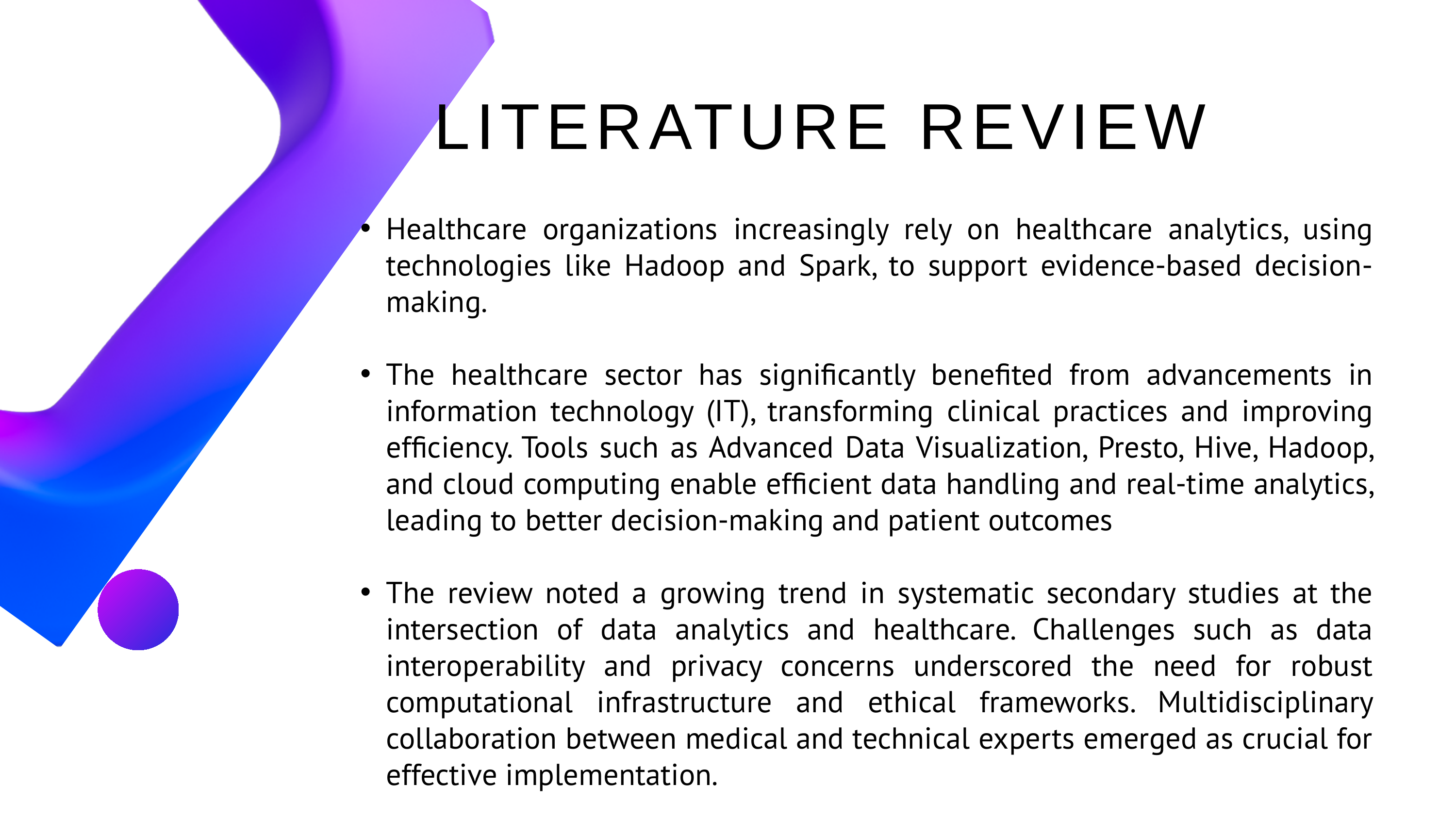

LITERATURE REVIEW
Healthcare organizations increasingly rely on healthcare analytics, using technologies like Hadoop and Spark, to support evidence-based decision-making.

The healthcare sector has significantly benefited from advancements in information technology (IT), transforming clinical practices and improving efficiency. Tools such as Advanced Data Visualization, Presto, Hive, Hadoop, and cloud computing enable efficient data handling and real-time analytics, leading to better decision-making and patient outcomes

The review noted a growing trend in systematic secondary studies at the intersection of data analytics and healthcare. Challenges such as data interoperability and privacy concerns underscored the need for robust computational infrastructure and ethical frameworks. Multidisciplinary collaboration between medical and technical experts emerged as crucial for effective implementation.